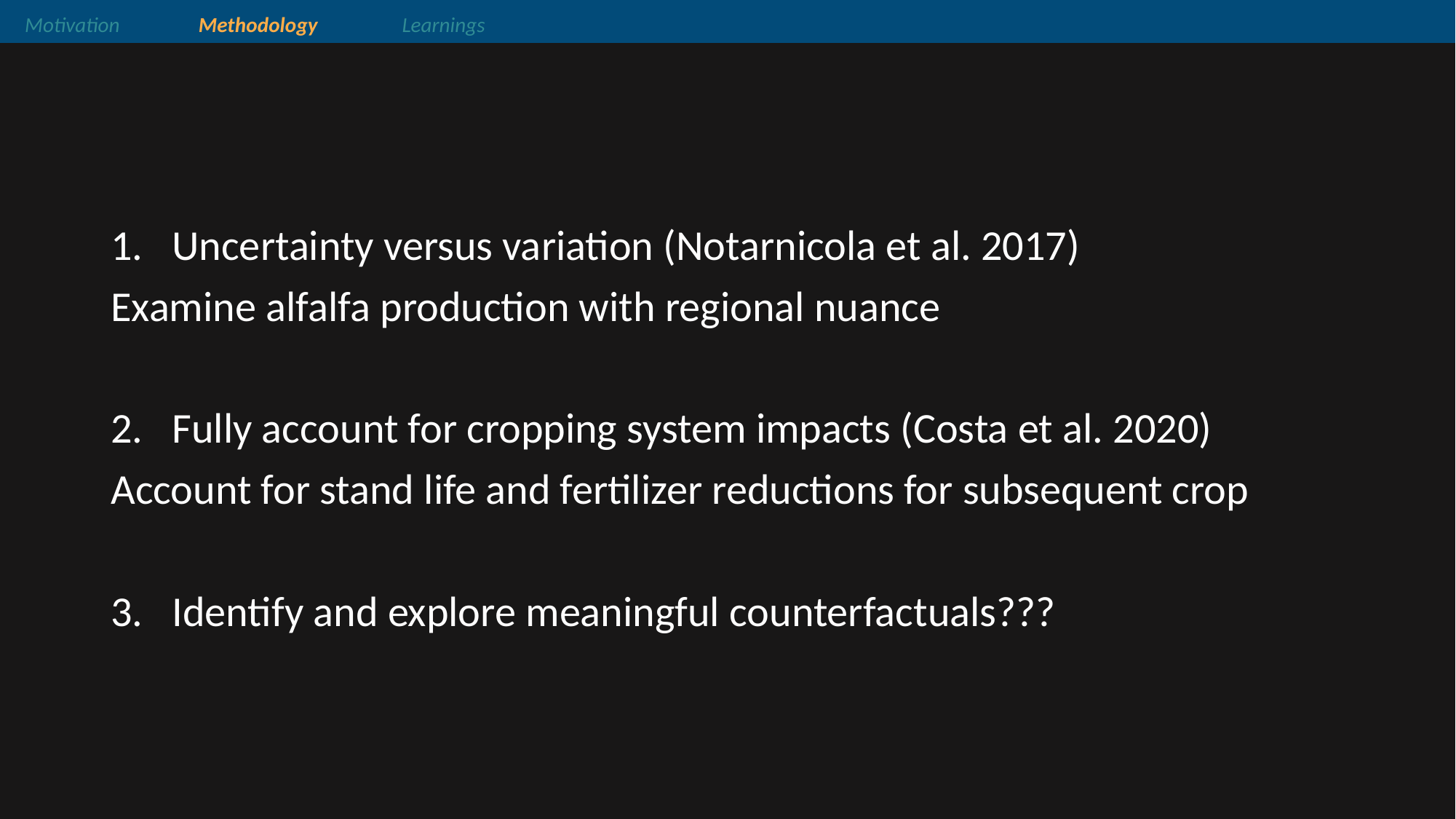

Motivation
Methodology
Learnings
#
Uncertainty versus variation (Notarnicola et al. 2017)
Examine alfalfa production with regional nuance

Fully account for cropping system impacts (Costa et al. 2020)
Account for stand life and fertilizer reductions for subsequent crop

Identify and explore meaningful counterfactuals???